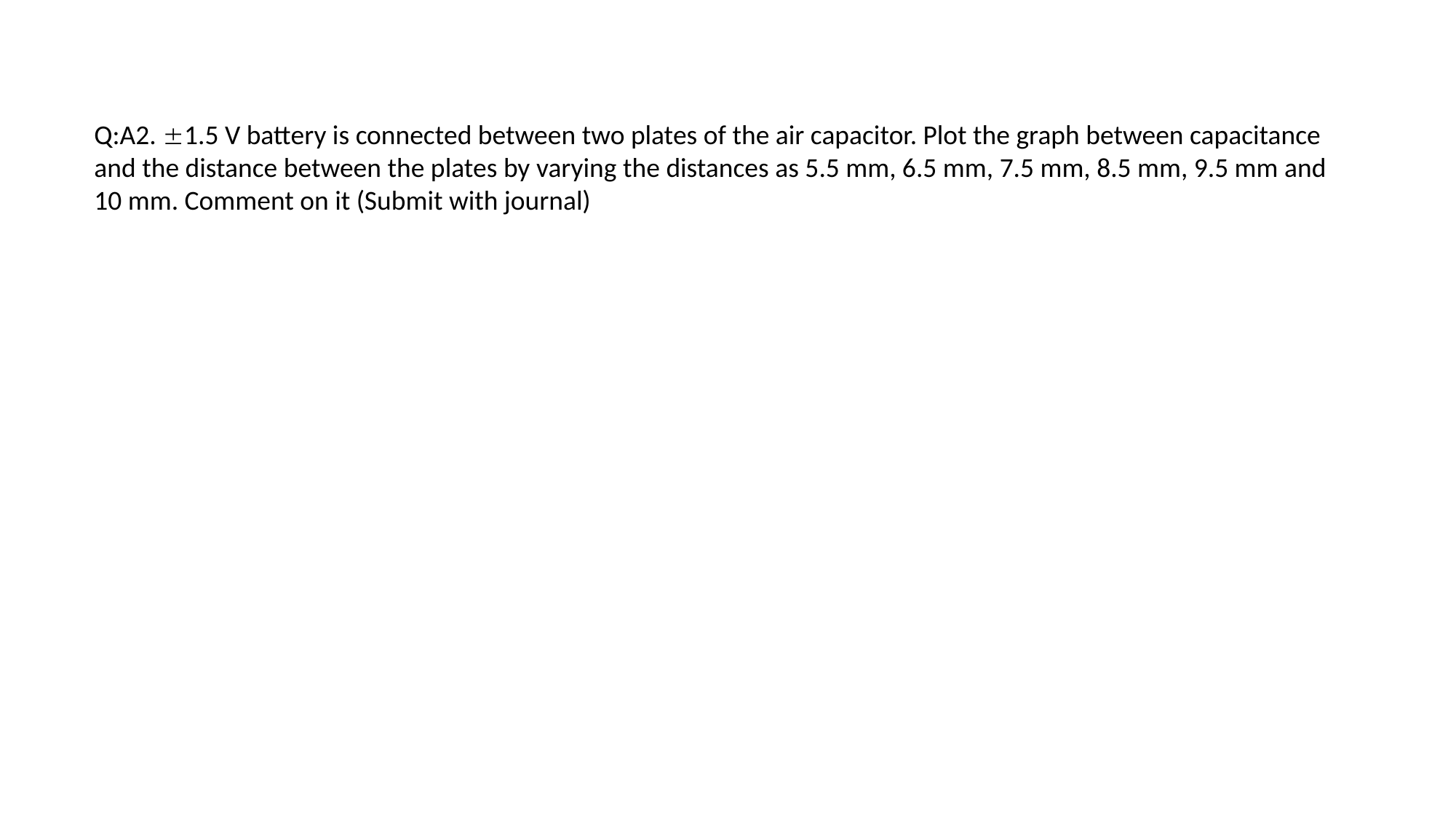

Q:A2. ±1.5 V battery is connected between two plates of the air capacitor. Plot the graph between capacitance and the distance between the plates by varying the distances as 5.5 mm, 6.5 mm, 7.5 mm, 8.5 mm, 9.5 mm and 10 mm. Comment on it (Submit with journal)